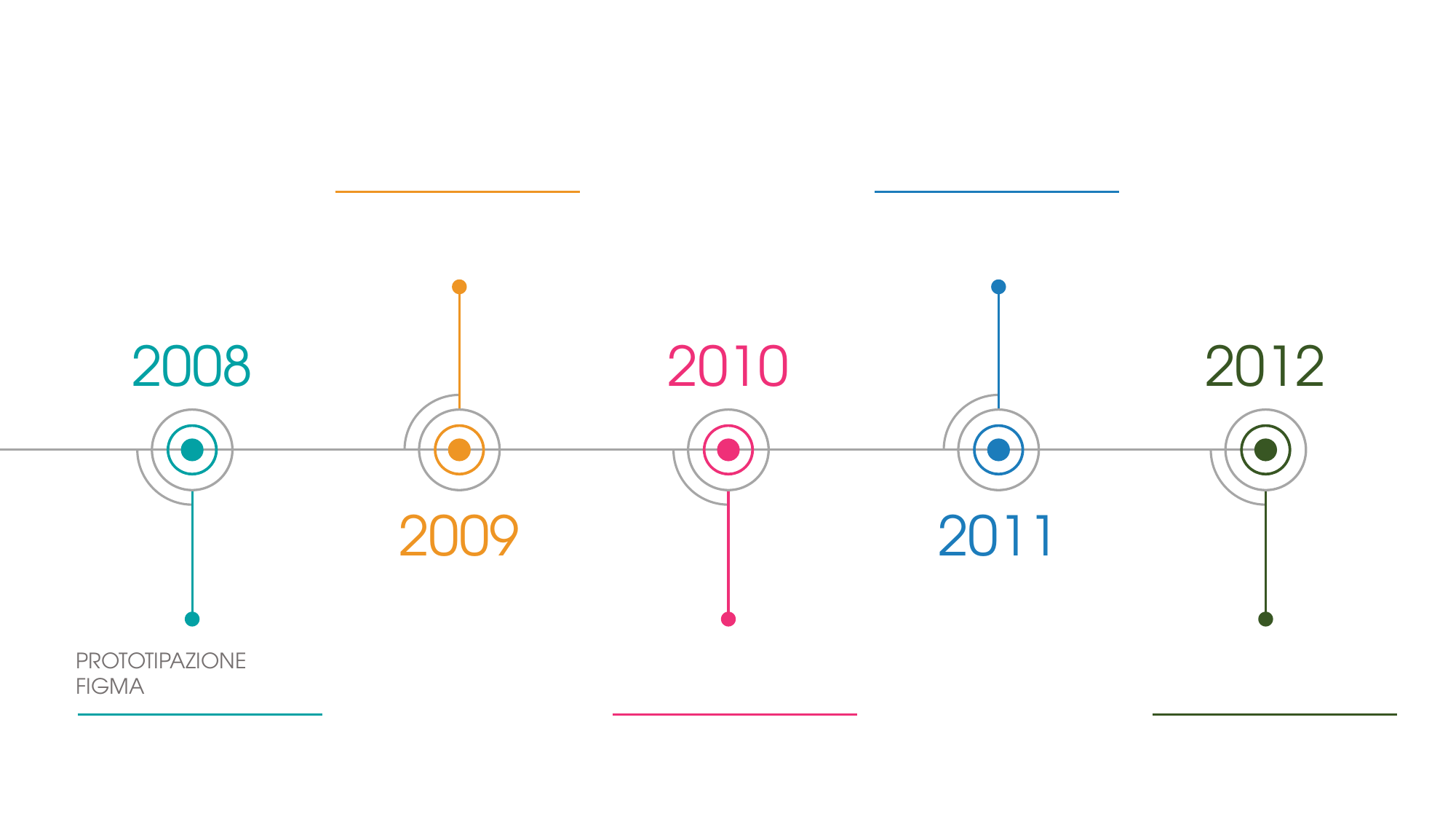

2008
2010
2012

2009
2011

PROTOTIPAZIONE
FIGMA